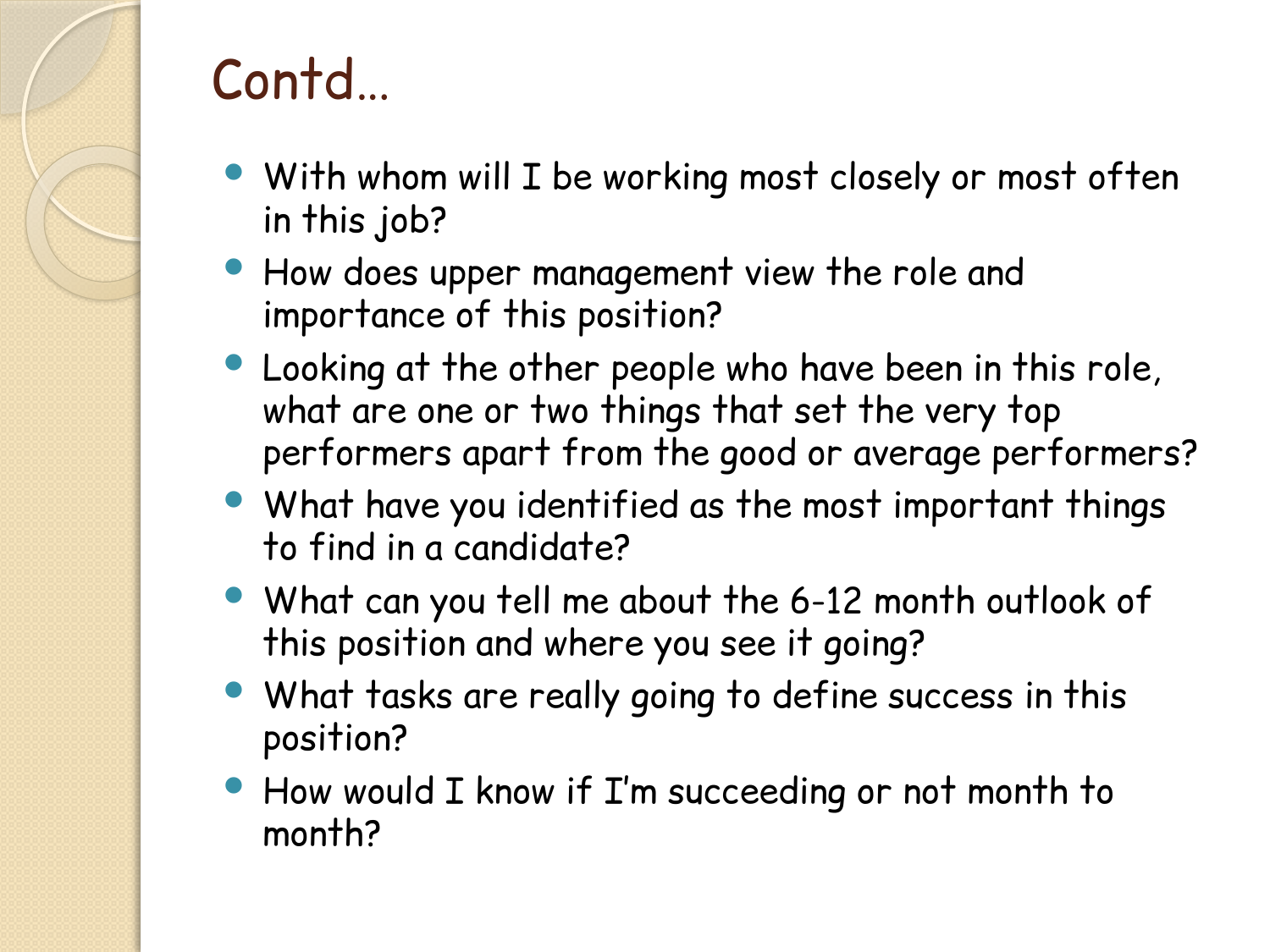

# Contd…
With whom will I be working most closely or most often in this job?
How does upper management view the role and importance of this position?
Looking at the other people who have been in this role, what are one or two things that set the very top performers apart from the good or average performers?
What have you identified as the most important things to find in a candidate?
What can you tell me about the 6-12 month outlook of this position and where you see it going?
What tasks are really going to define success in this position?
How would I know if I’m succeeding or not month to month?